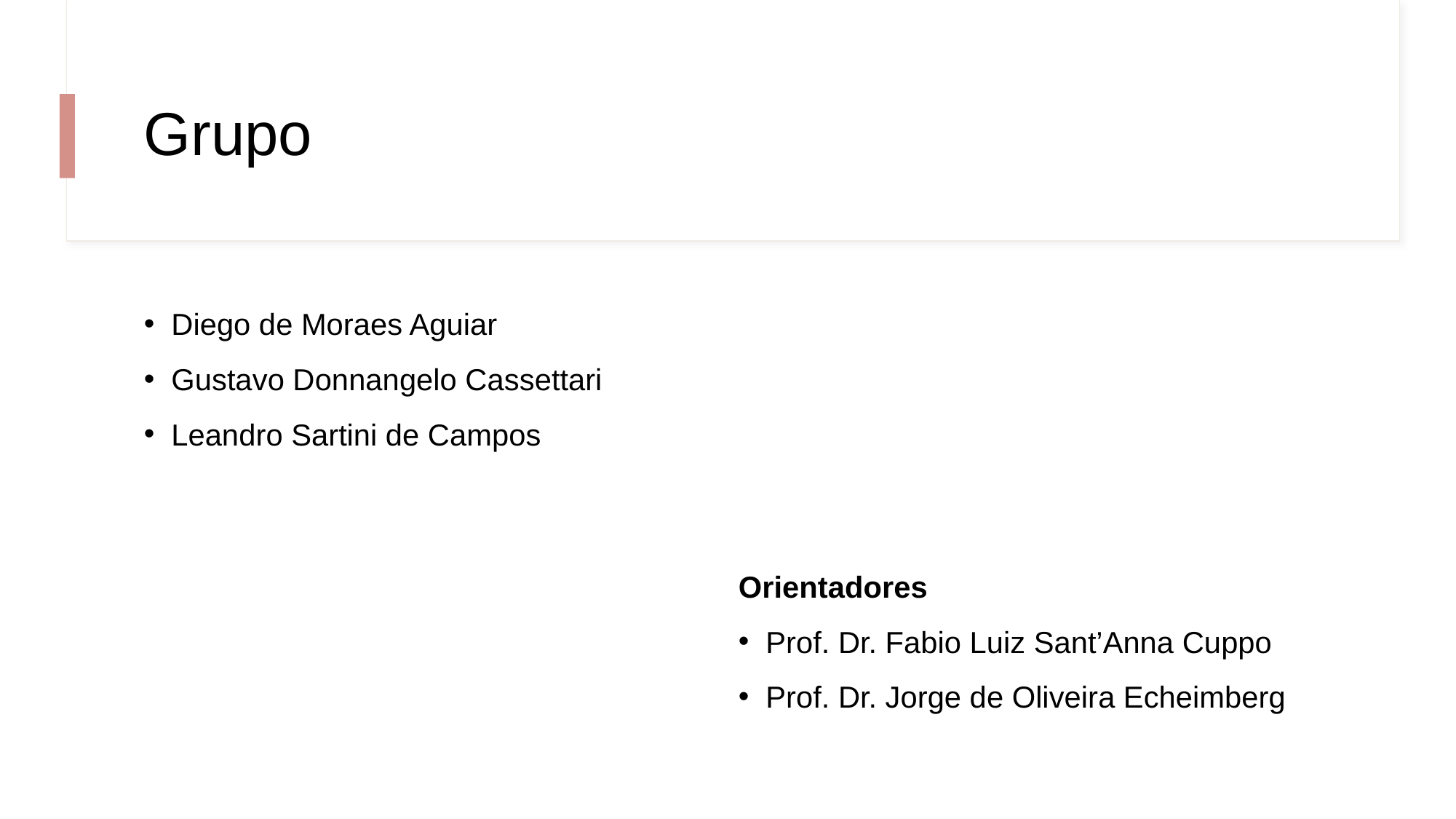

# Grupo
Diego de Moraes Aguiar
Gustavo Donnangelo Cassettari
Leandro Sartini de Campos
Orientadores
Prof. Dr. Fabio Luiz Sant’Anna Cuppo
Prof. Dr. Jorge de Oliveira Echeimberg